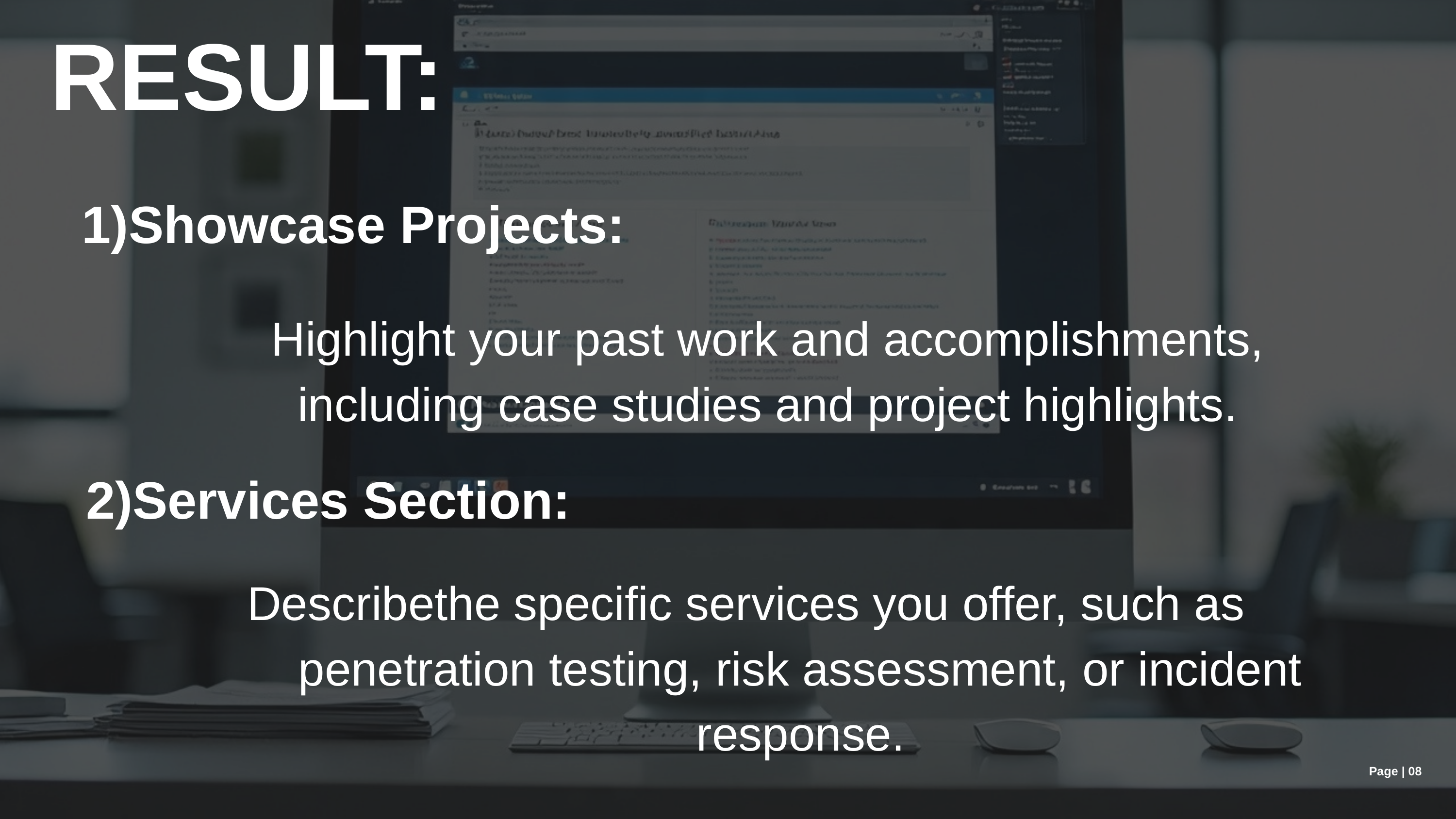

RESULT:
1)Showcase Projects:
Highlight your past work and accomplishments, including case studies and project highlights.
2)Services Section:
Describethe specific services you offer, such as
penetration testing, risk assessment, or incident response.
Page | 08